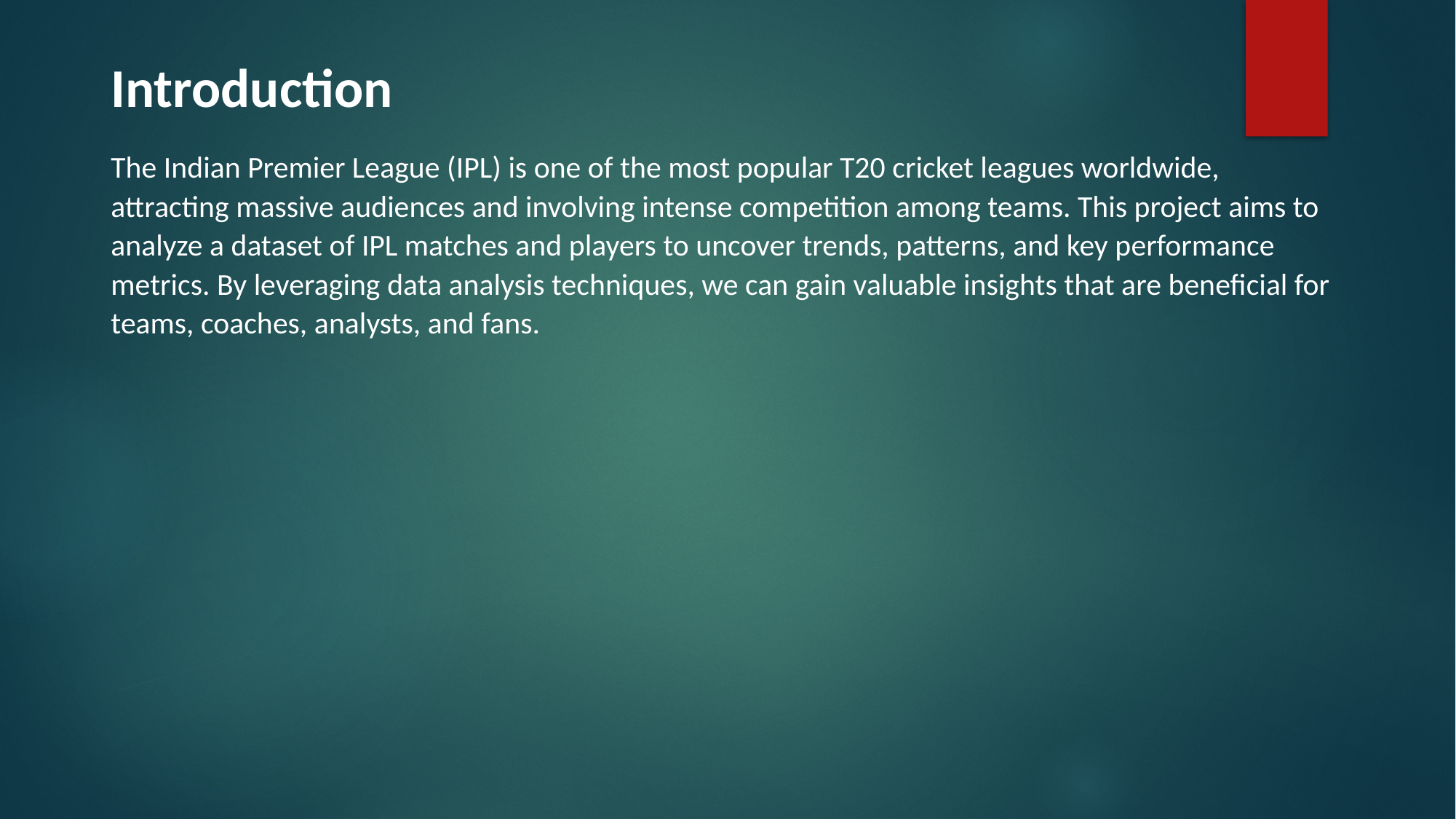

Introduction
The Indian Premier League (IPL) is one of the most popular T20 cricket leagues worldwide, attracting massive audiences and involving intense competition among teams. This project aims to analyze a dataset of IPL matches and players to uncover trends, patterns, and key performance metrics. By leveraging data analysis techniques, we can gain valuable insights that are beneficial for teams, coaches, analysts, and fans.